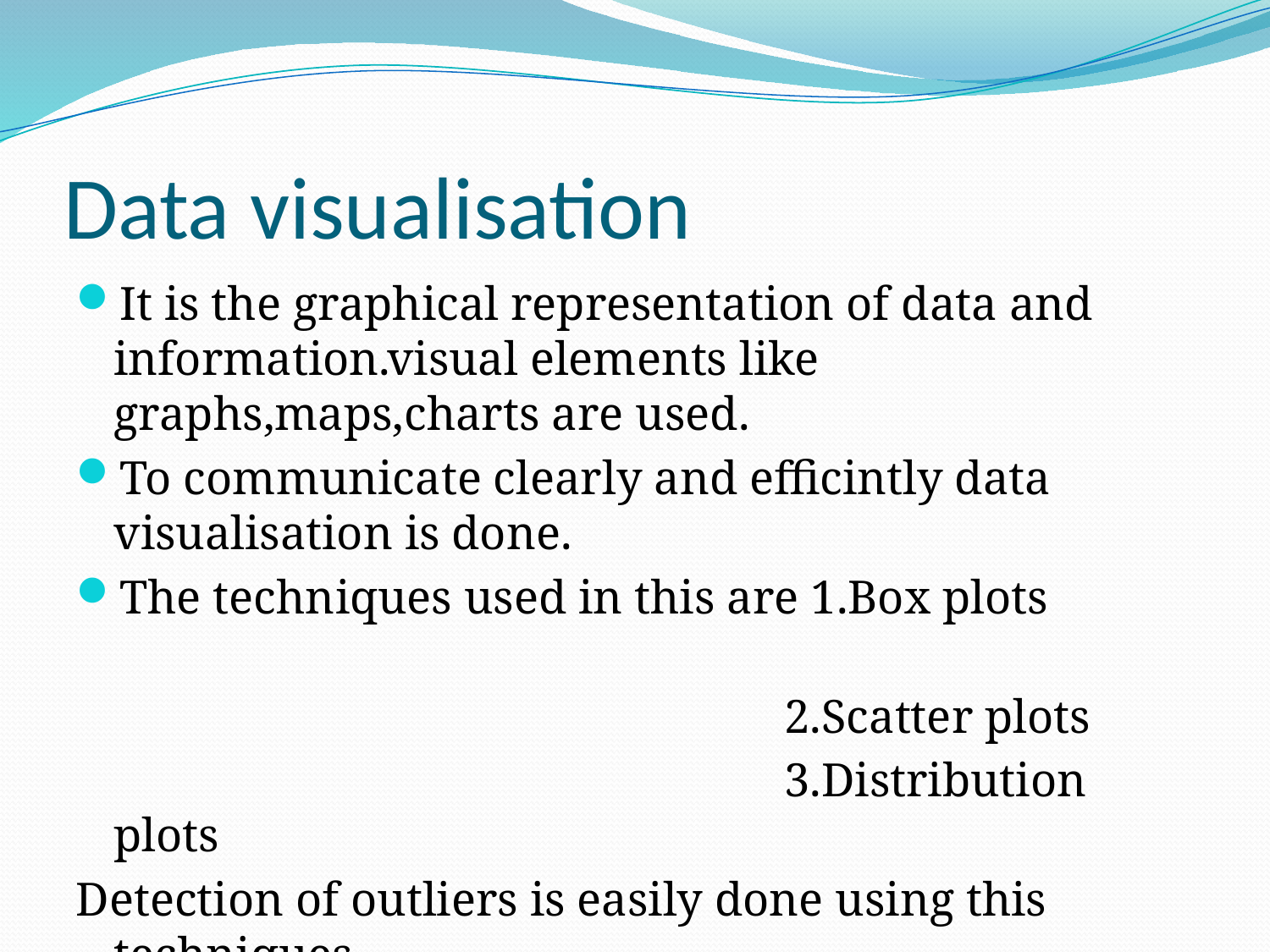

# Data visualisation
It is the graphical representation of data and information.visual elements like graphs,maps,charts are used.
To communicate clearly and efficintly data visualisation is done.
The techniques used in this are 1.Box plots
						   2.Scatter plots
						   3.Distribution plots
Detection of outliers is easily done using this techniques.